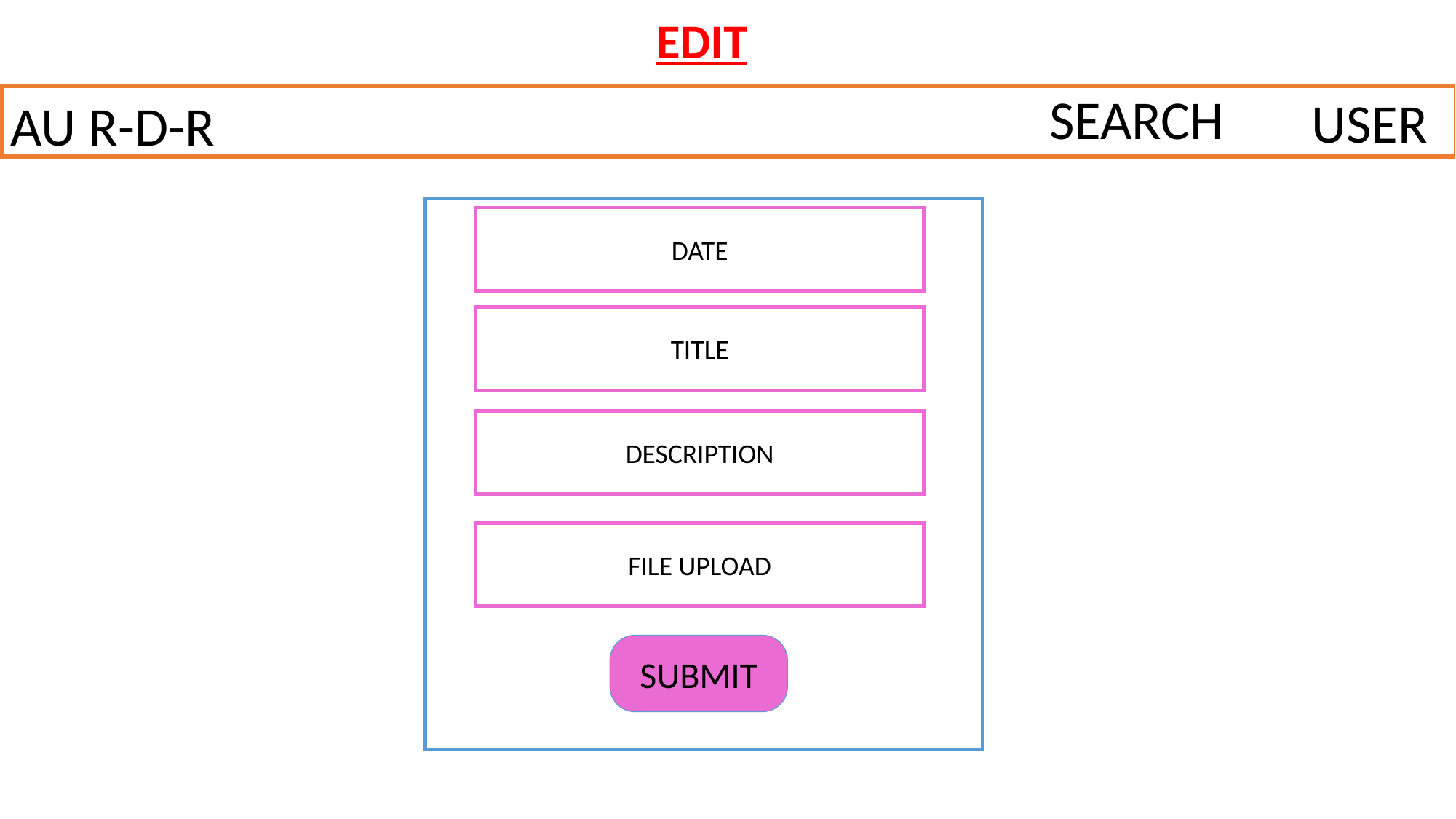

EDIT
SEARCH
USER

AU R-D-R

DATE
TITLE
DESCRIPTION
FILE UPLOAD
SUBMIT